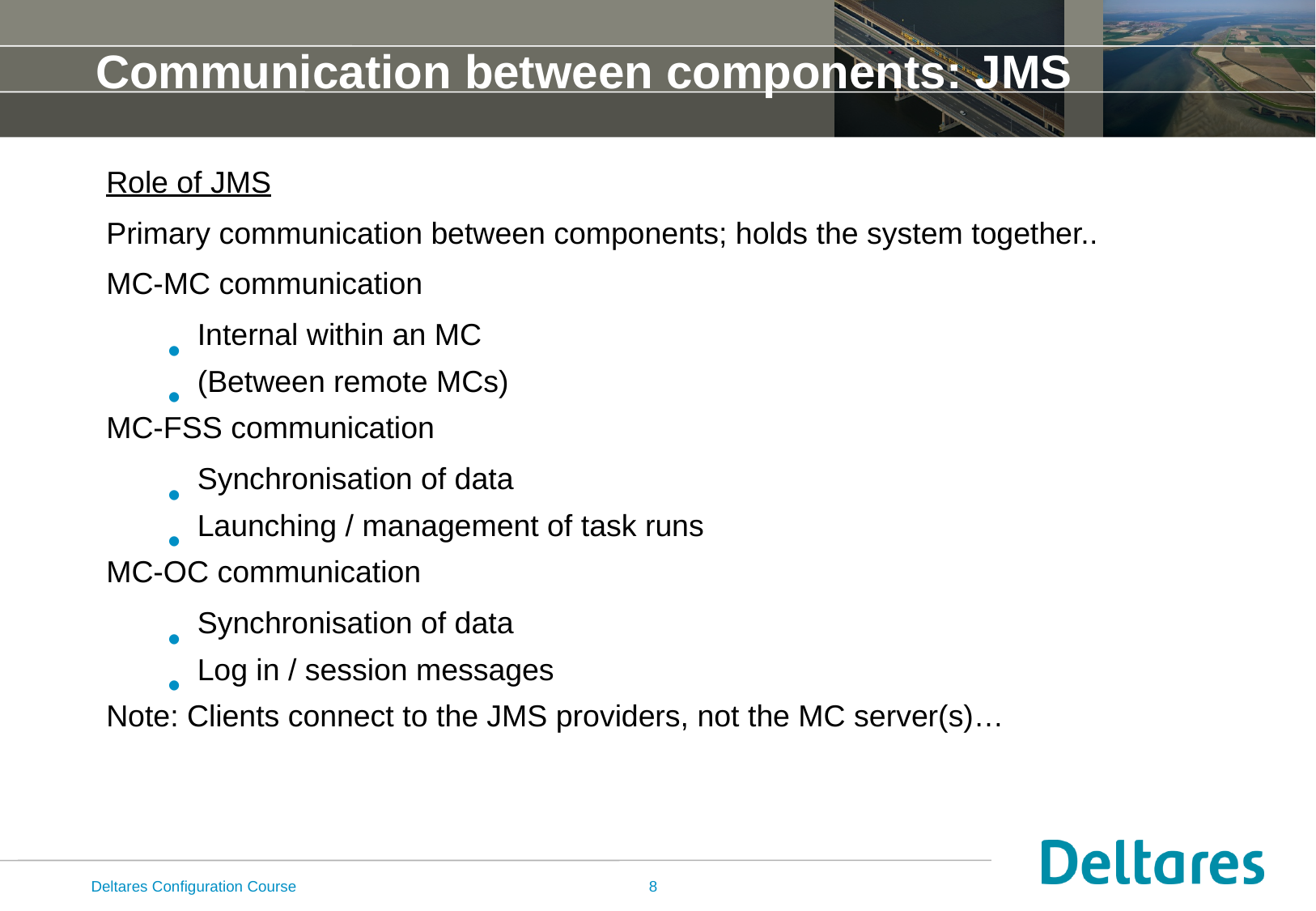

# Communication between components: JMS
Role of JMS
Primary communication between components; holds the system together..
MC-MC communication
Internal within an MC
(Between remote MCs)
MC-FSS communication
Synchronisation of data
Launching / management of task runs
MC-OC communication
Synchronisation of data
Log in / session messages
Note: Clients connect to the JMS providers, not the MC server(s)…
Deltares Configuration Course
8